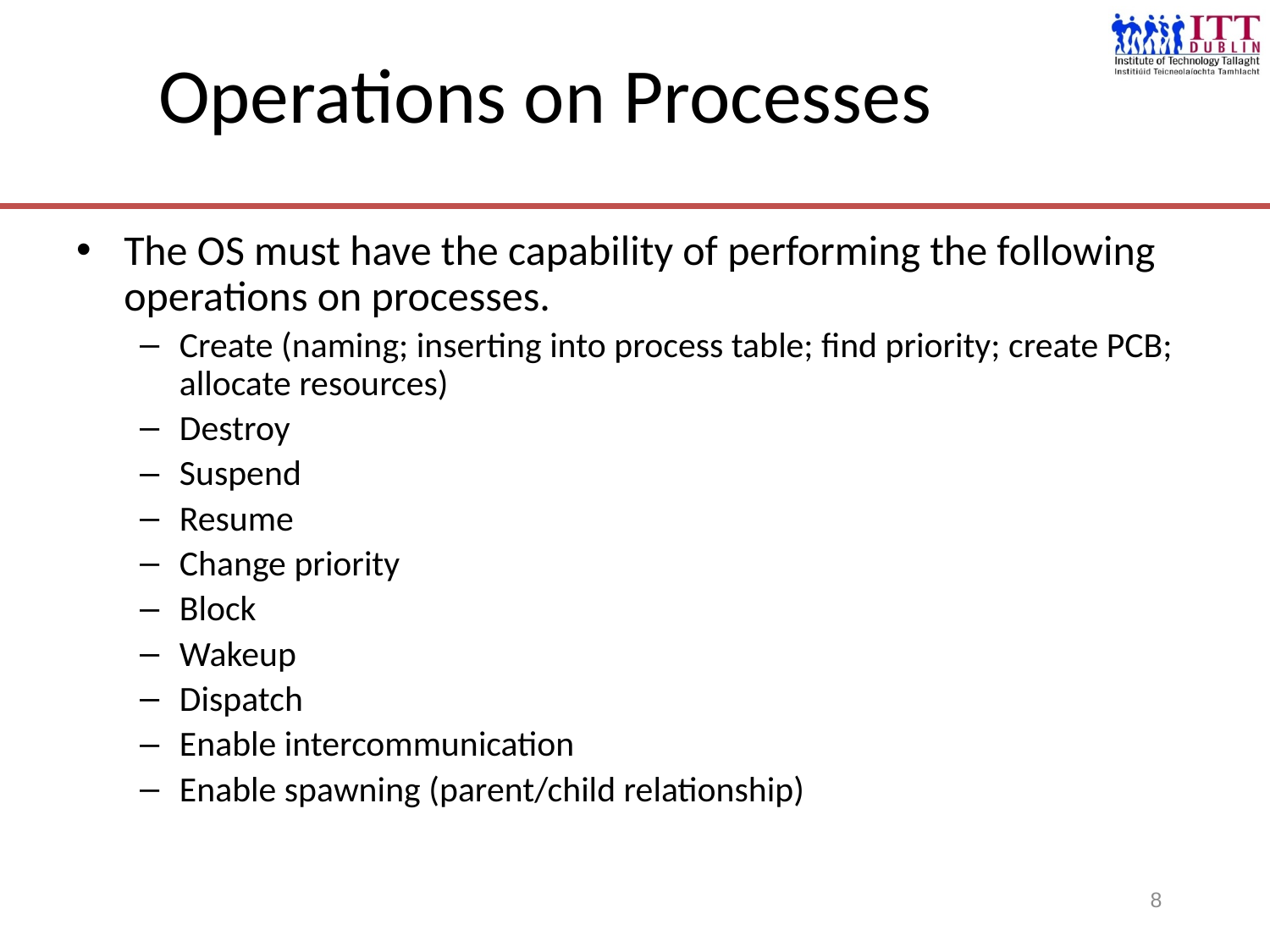

# Operations on Processes
The OS must have the capability of performing the following operations on processes.
Create (naming; inserting into process table; find priority; create PCB; allocate resources)
Destroy
Suspend
Resume
Change priority
Block
Wakeup
Dispatch
Enable intercommunication
Enable spawning (parent/child relationship)
8